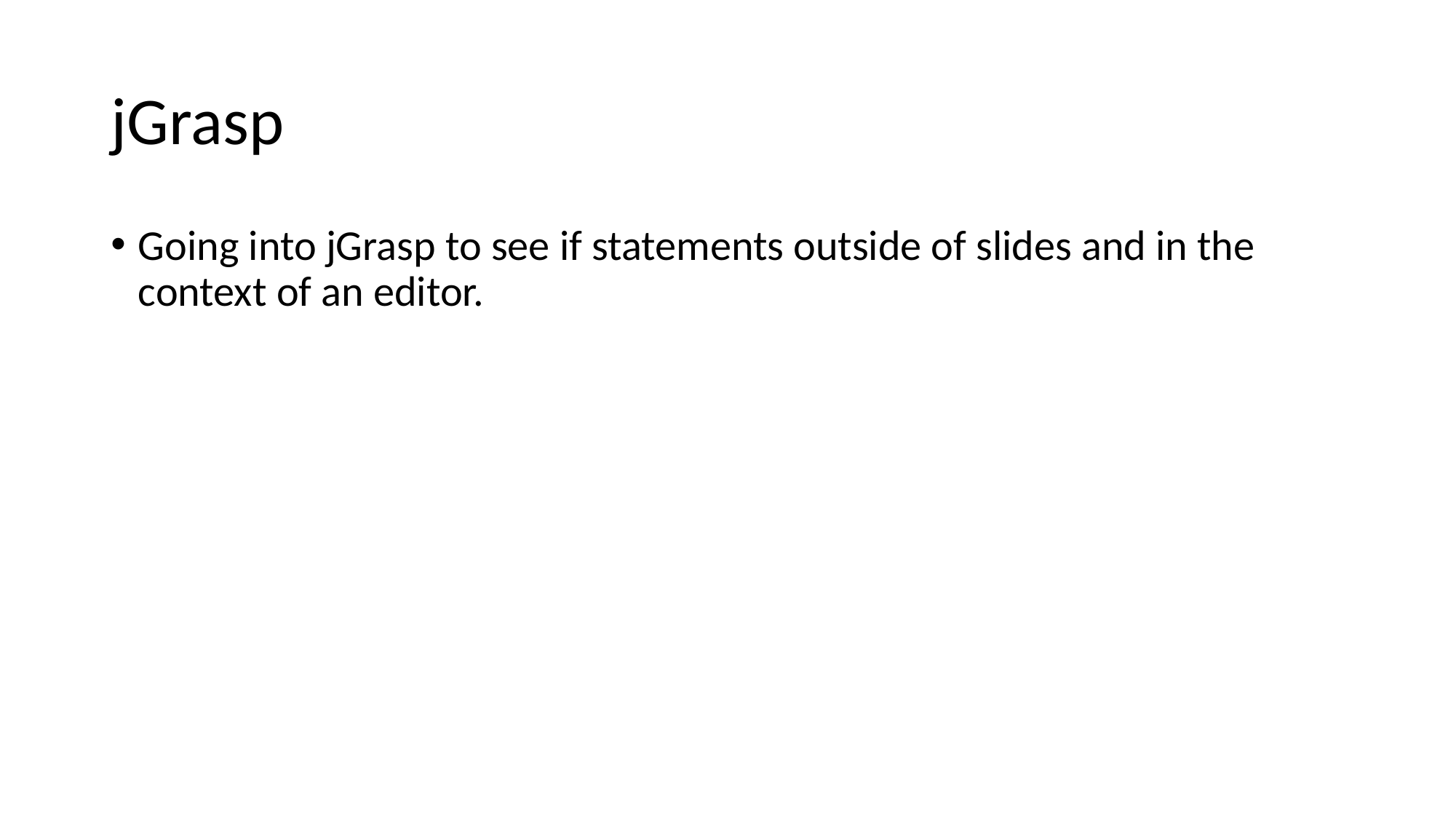

# jGrasp
Going into jGrasp to see if statements outside of slides and in the context of an editor.